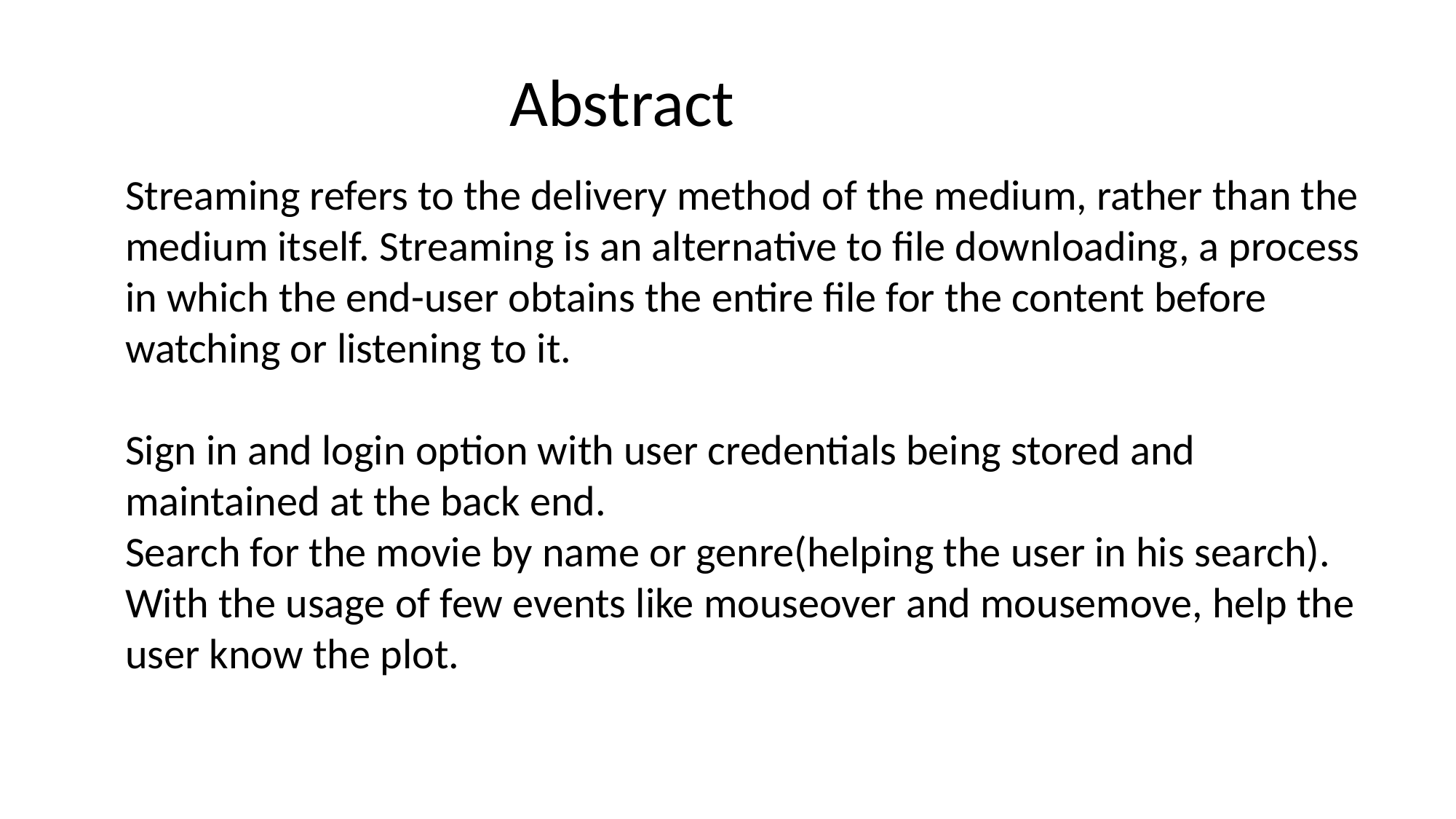

# Abstract
Streaming refers to the delivery method of the medium, rather than the medium itself. Streaming is an alternative to file downloading, a process in which the end-user obtains the entire file for the content before watching or listening to it.

Sign in and login option with user credentials being stored and maintained at the back end.
Search for the movie by name or genre(helping the user in his search). With the usage of few events like mouseover and mousemove, help the user know the plot.